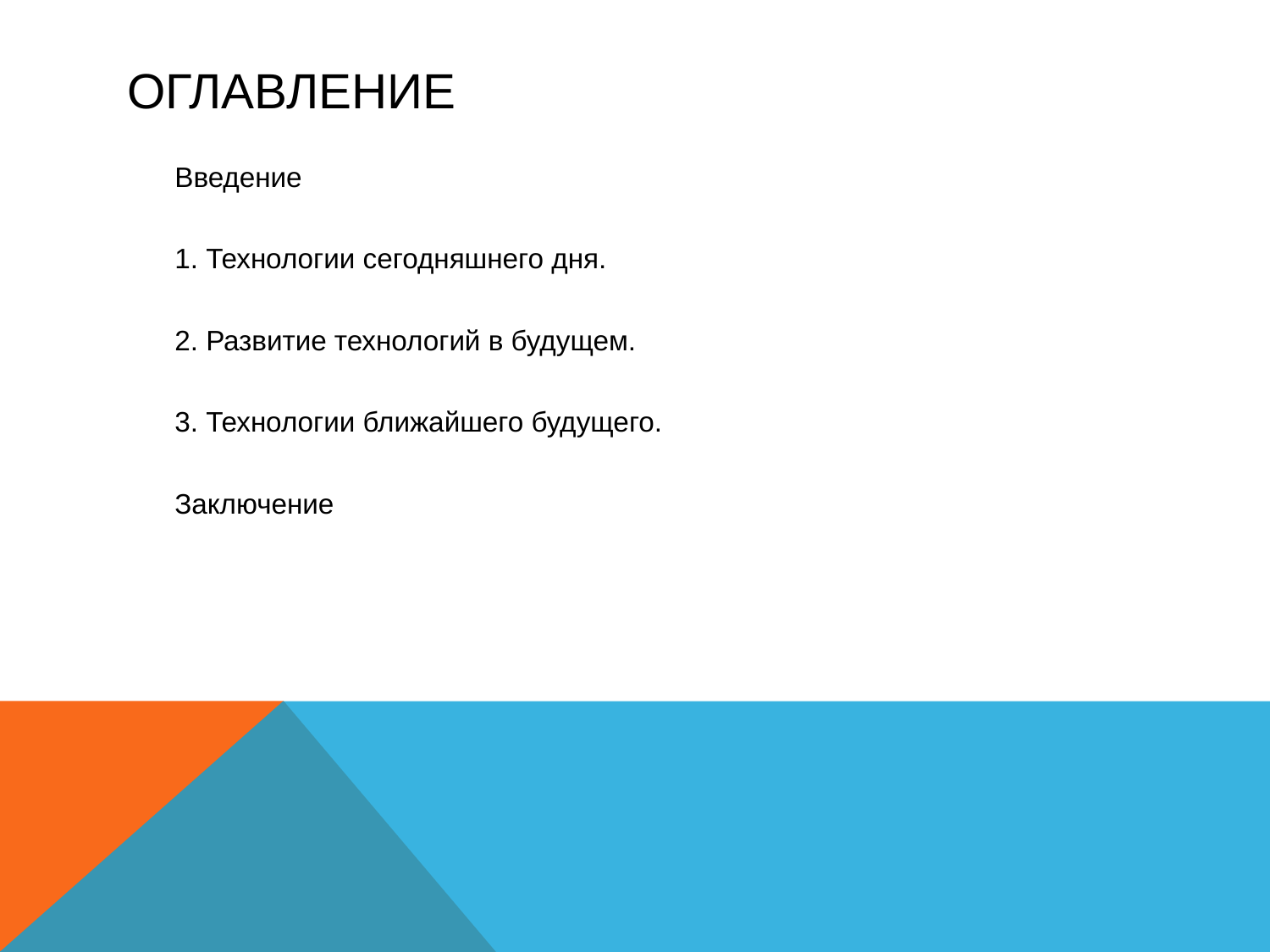

# Оглавление
	Введение
1. Технологии сегодняшнего дня.
2. Развитие технологий в будущем.
3. Технологии ближайшего будущего.
Заключение